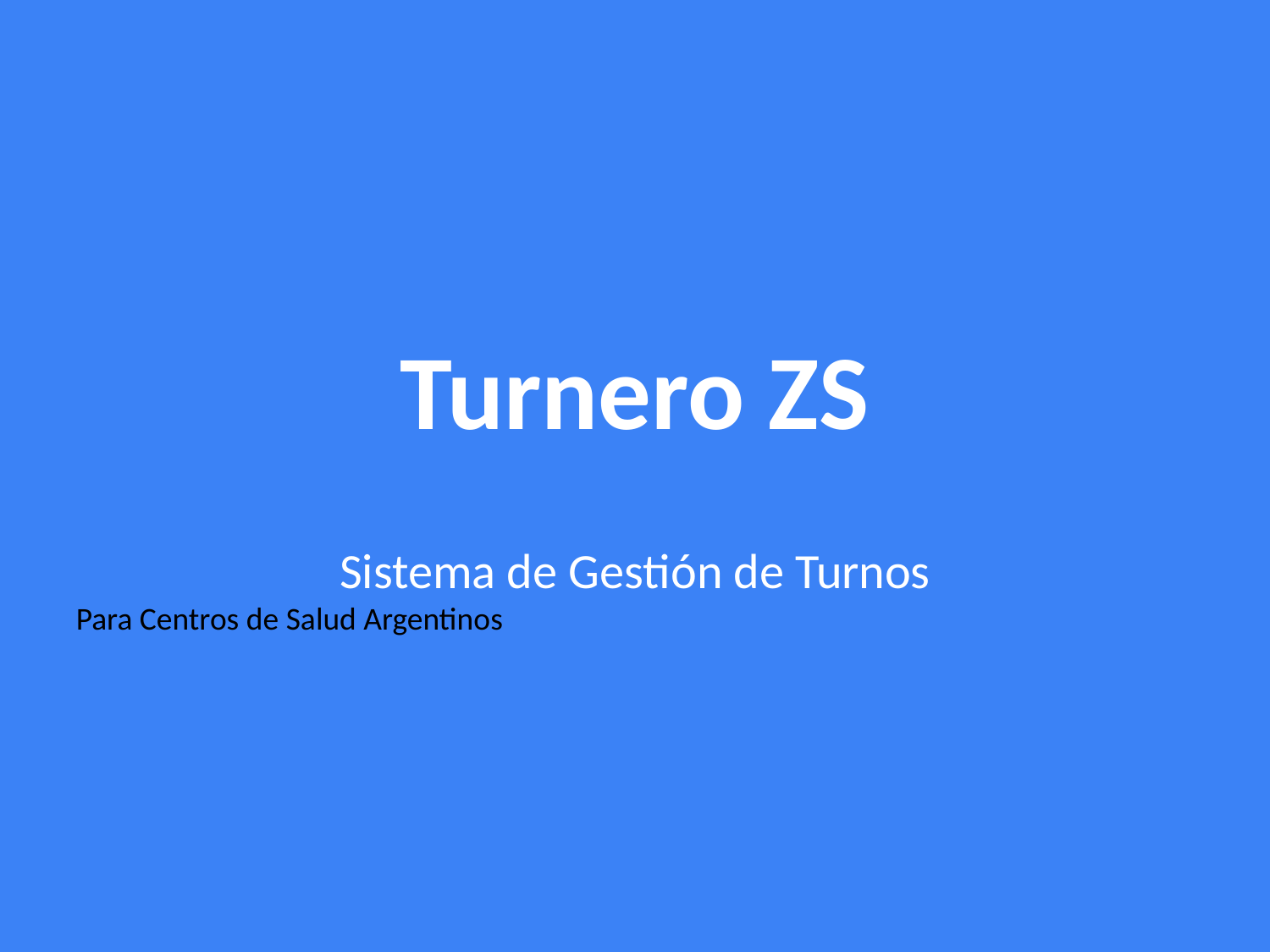

Turnero ZS
Sistema de Gestión de Turnos
Para Centros de Salud Argentinos